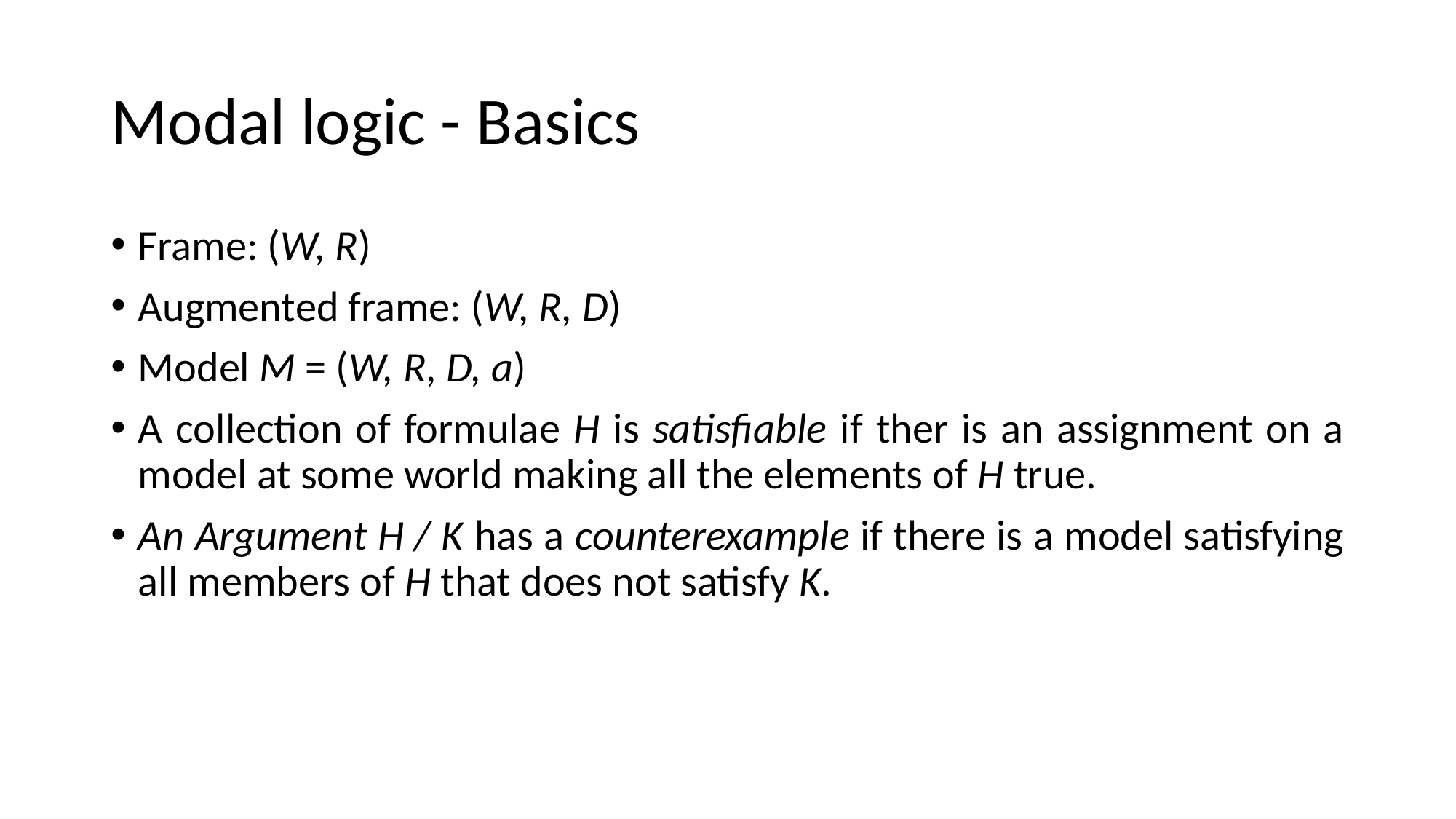

# Modal logic - Basics
Frame: (W, R)
Augmented frame: (W, R, D)
Model M = (W, R, D, a)
A collection of formulae H is satisfiable if ther is an assignment on a model at some world making all the elements of H true.
An Argument H / K has a counterexample if there is a model satisfying all members of H that does not satisfy K.